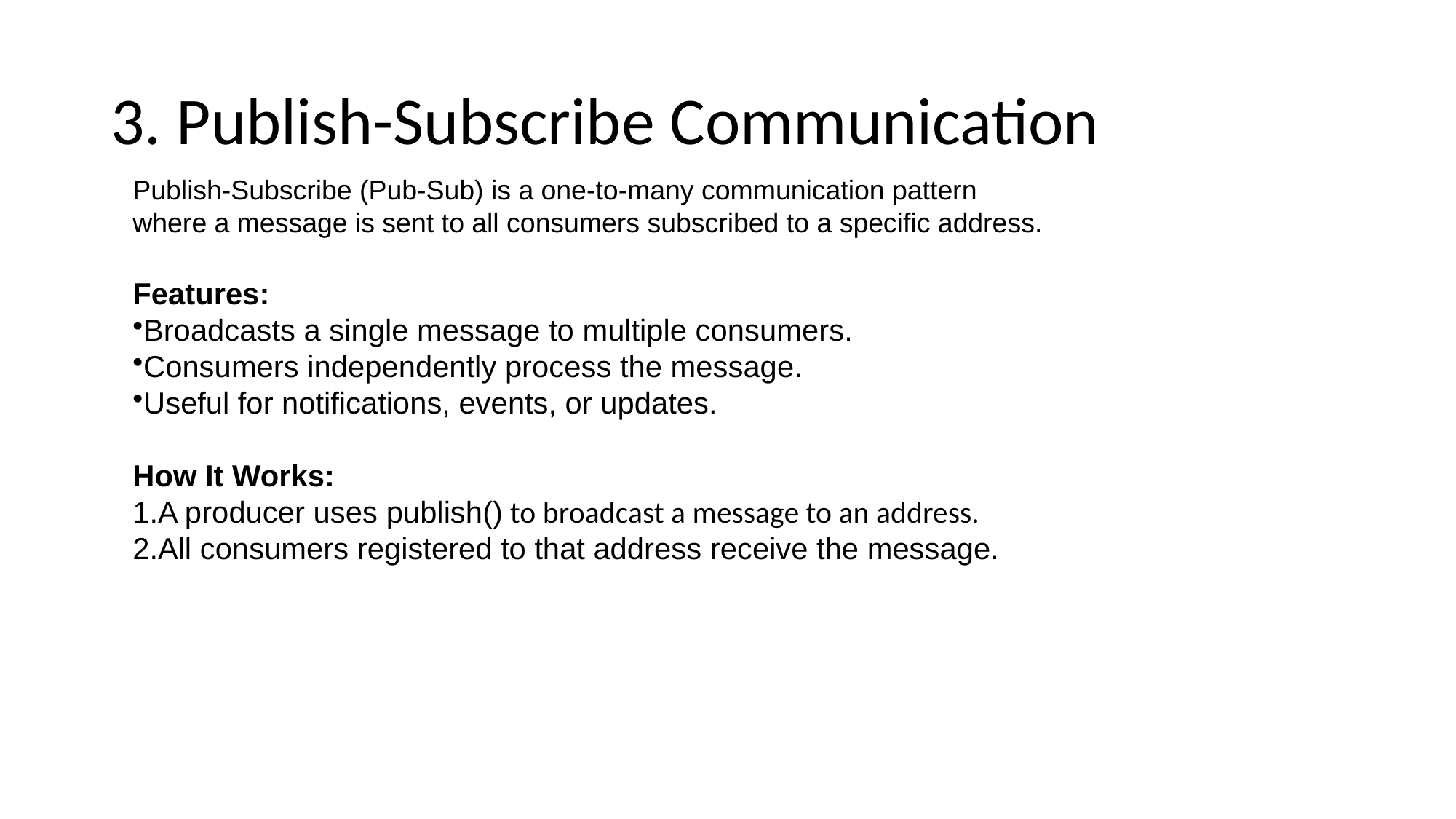

# 3. Publish-Subscribe Communication
Publish-Subscribe (Pub-Sub) is a one-to-many communication pattern
where a message is sent to all consumers subscribed to a specific address.

Features:
Broadcasts a single message to multiple consumers.
Consumers independently process the message.
Useful for notifications, events, or updates.

How It Works:
A producer uses publish() to broadcast a message to an address.
All consumers registered to that address receive the message.